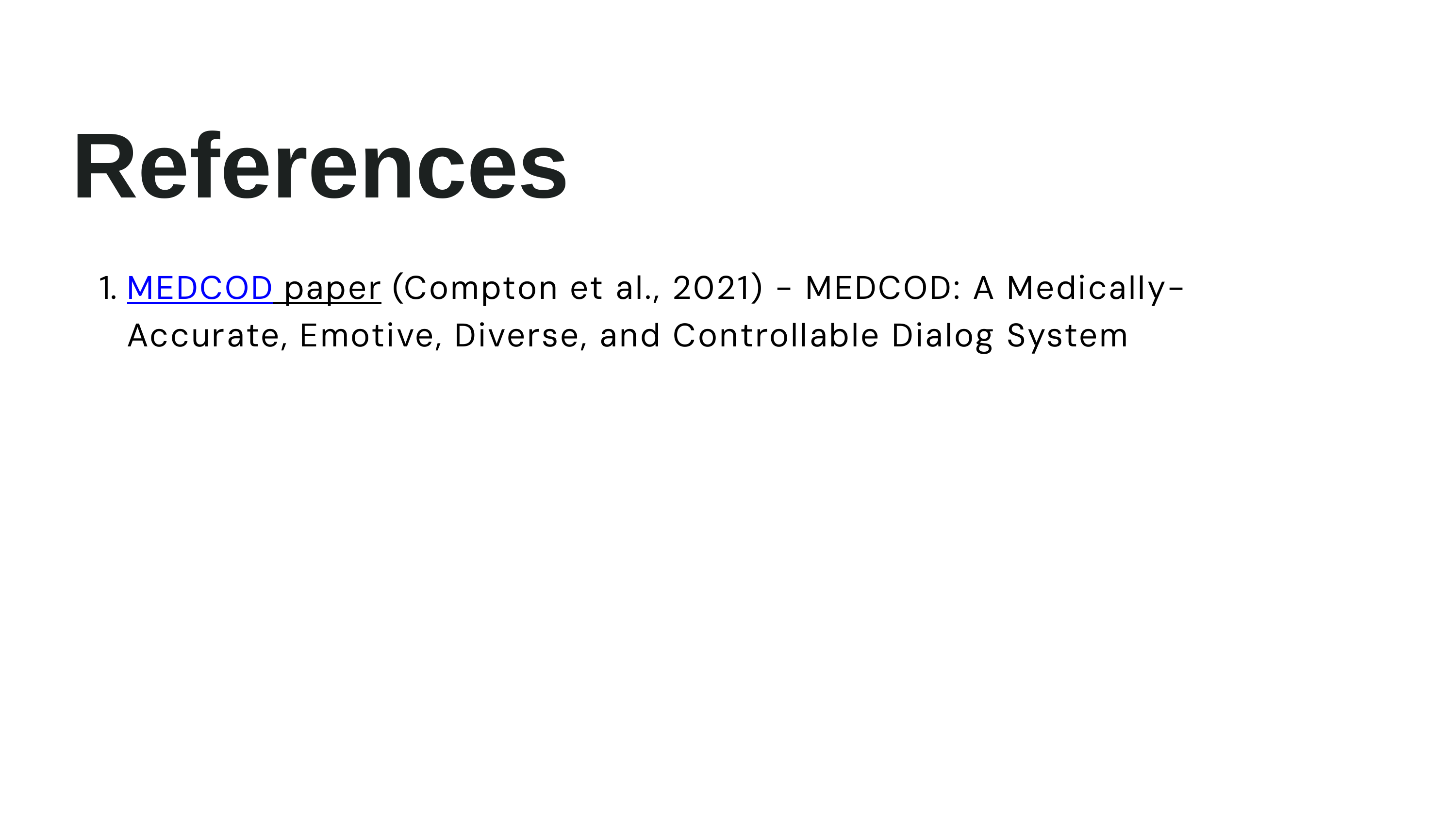

References
MEDCOD paper (Compton et al., 2021) - MEDCOD: A Medically-Accurate, Emotive, Diverse, and Controllable Dialog System